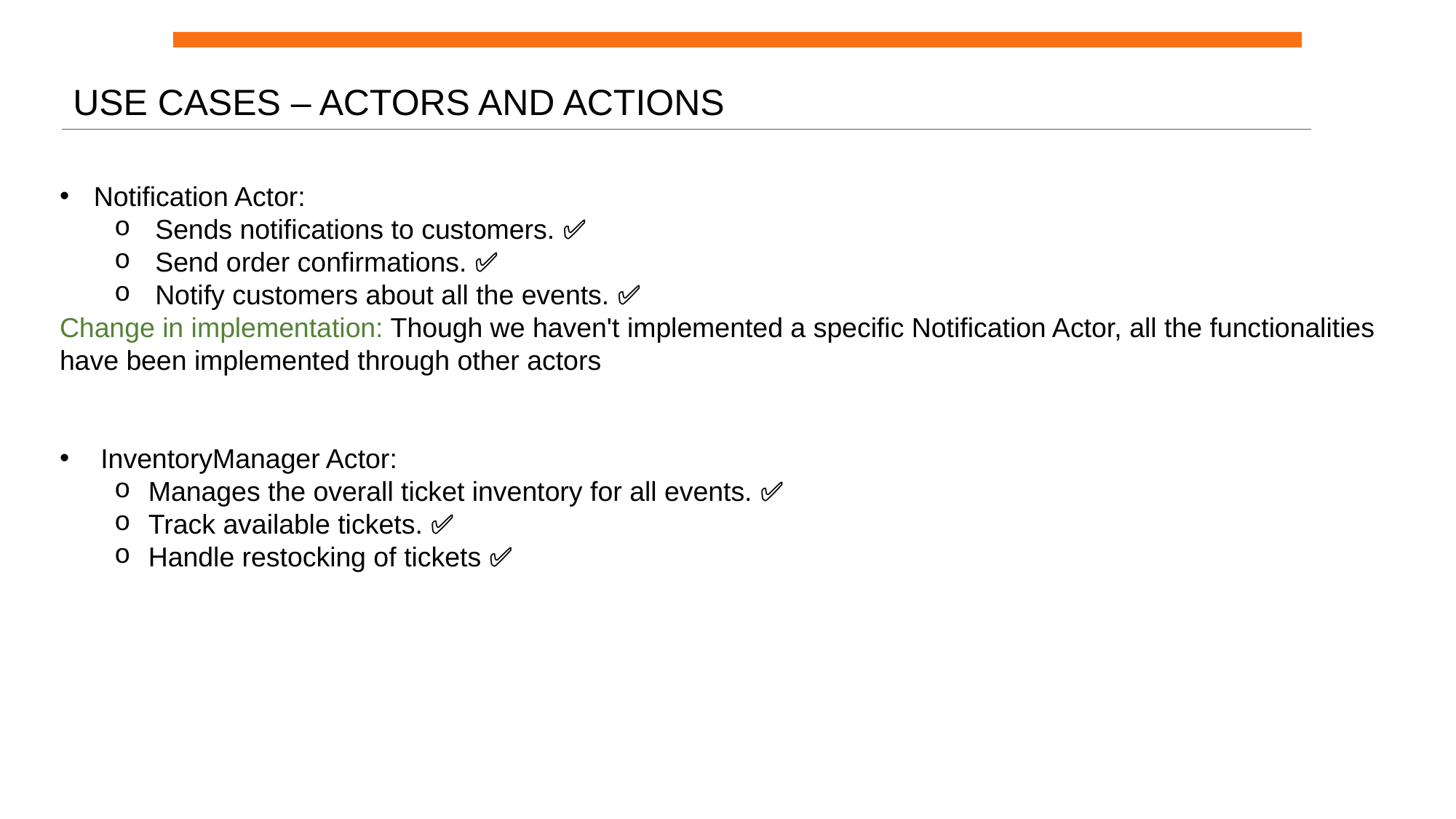

USE CASES – ACTORS AND ACTIONS
Notification Actor:
Sends notifications to customers. ✅
Send order confirmations. ✅
Notify customers about all the events. ✅
Change in implementation: Though we haven't implemented a specific Notification Actor, all the functionalities have been implemented through other actors

InventoryManager Actor:
Manages the overall ticket inventory for all events. ✅
Track available tickets. ✅
Handle restocking of tickets ✅